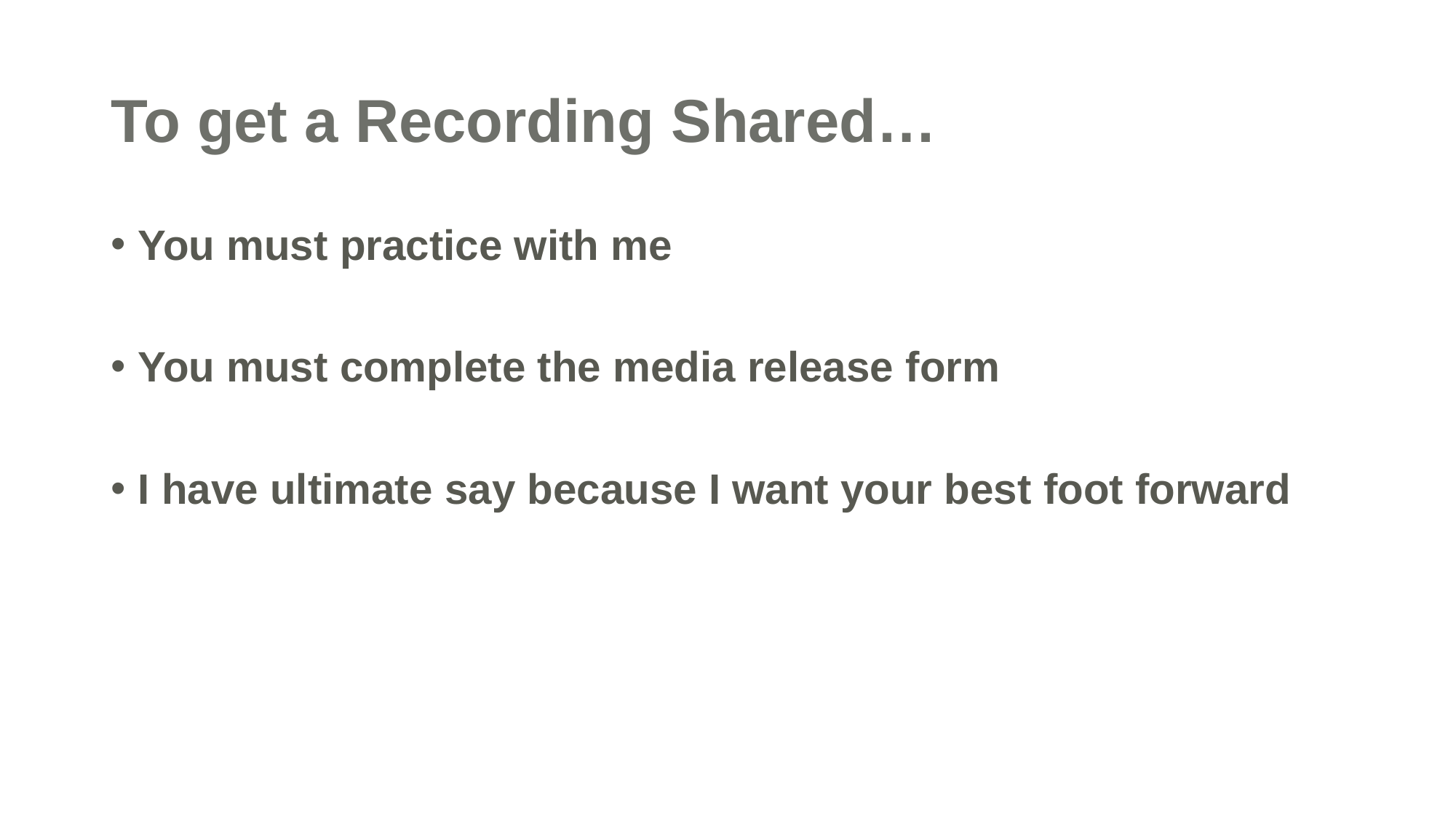

# To get a Recording Shared…
You must practice with me

You must complete the media release form

I have ultimate say because I want your best foot forward